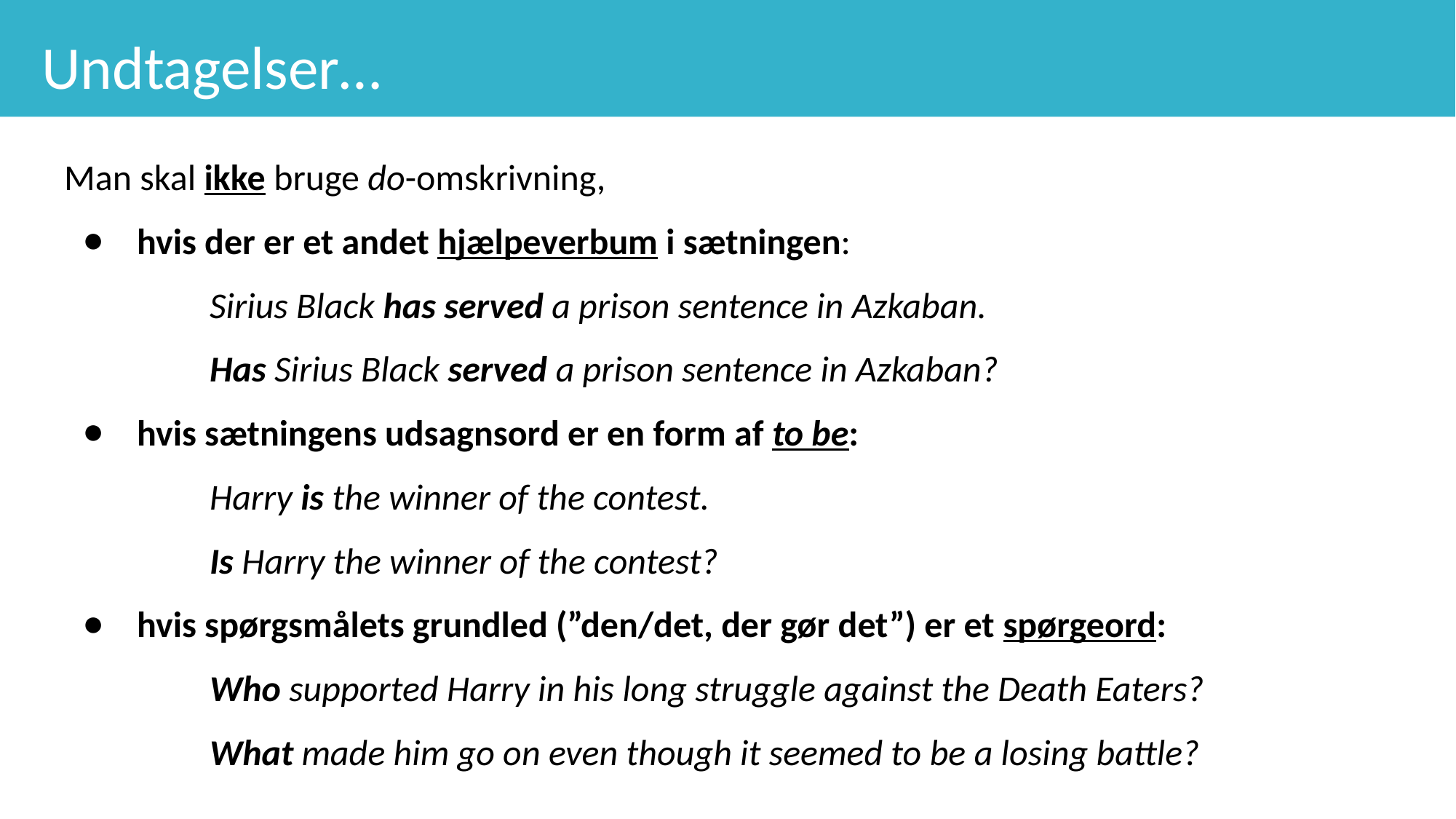

# Undtagelser…
Man skal ikke bruge do-omskrivning,
hvis der er et andet hjælpeverbum i sætningen:
Sirius Black has served a prison sentence in Azkaban.
Has Sirius Black served a prison sentence in Azkaban?
hvis sætningens udsagnsord er en form af to be:
Harry is the winner of the contest.
Is Harry the winner of the contest?
hvis spørgsmålets grundled (”den/det, der gør det”) er et spørgeord:
Who supported Harry in his long struggle against the Death Eaters?
What made him go on even though it seemed to be a losing battle?